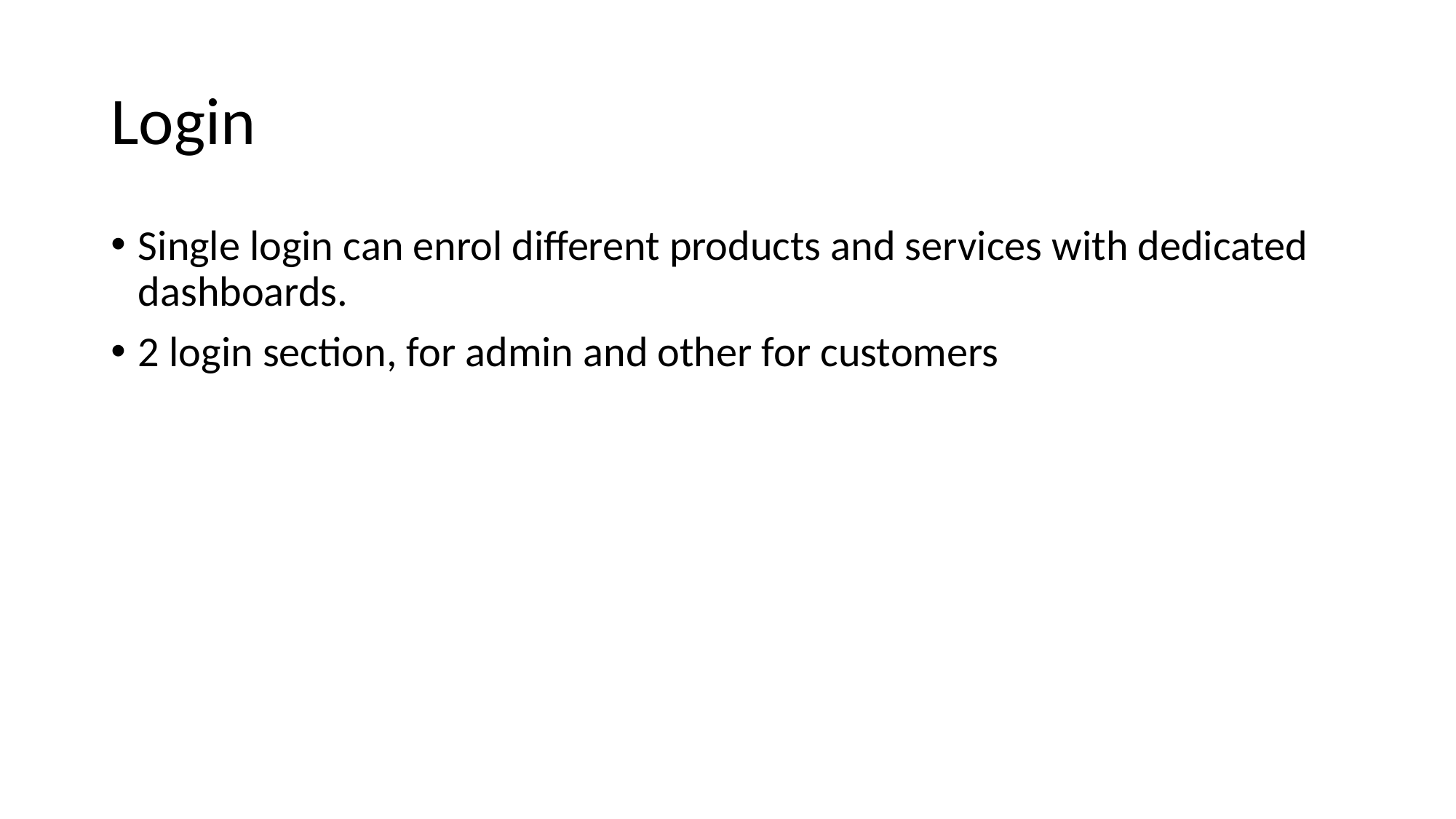

# Login
Single login can enrol different products and services with dedicated dashboards.
2 login section, for admin and other for customers